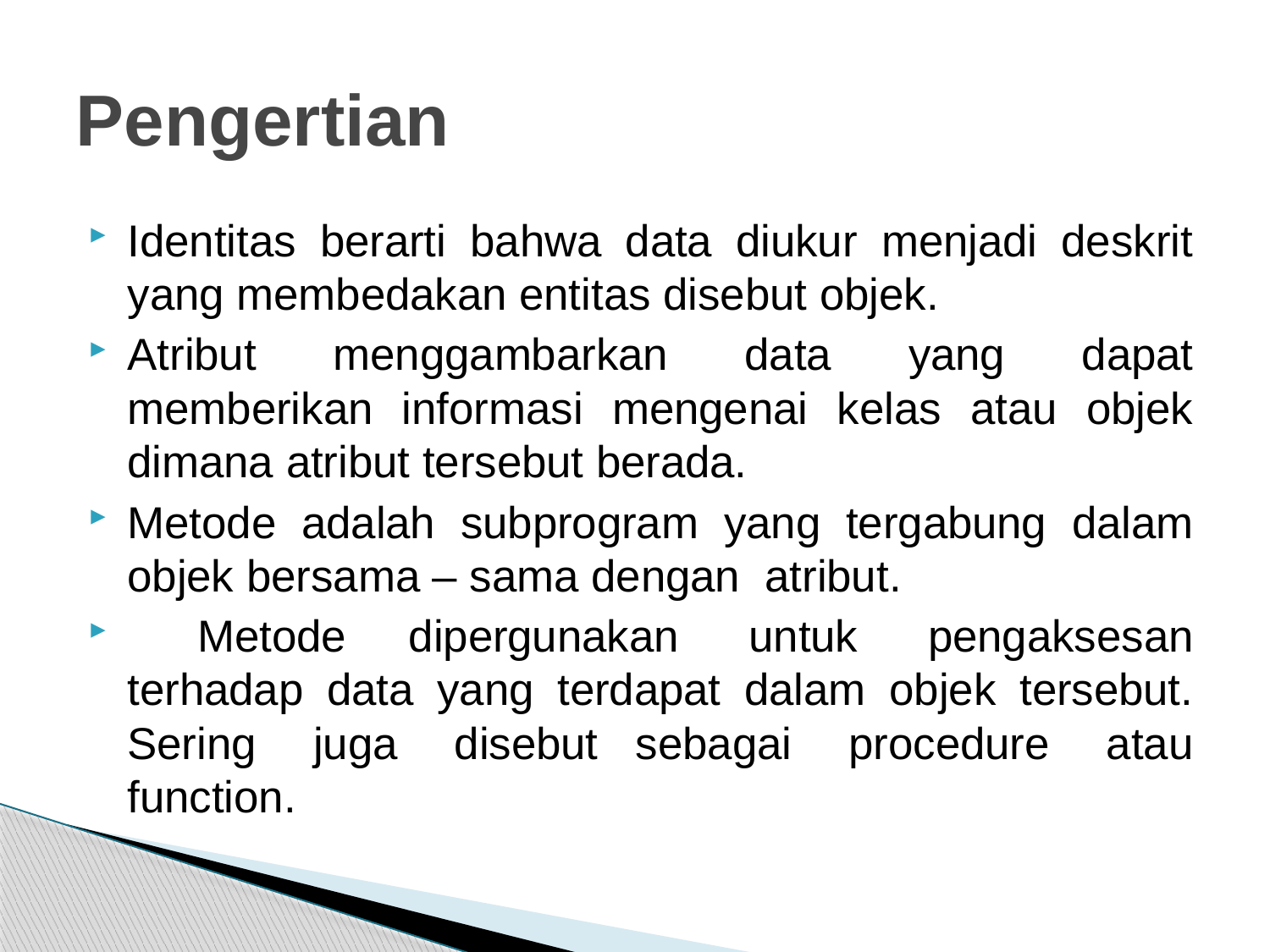

# Pengertian
Identitas berarti bahwa data diukur menjadi deskrit yang membedakan entitas disebut objek.
Atribut menggambarkan data yang dapat memberikan informasi mengenai kelas atau objek dimana atribut tersebut berada.
Metode adalah subprogram yang tergabung dalam objek bersama – sama dengan  atribut.
 Metode     dipergunakan untuk pengaksesan terhadap data yang terdapat dalam objek tersebut. Sering juga disebut   sebagai procedure atau function.